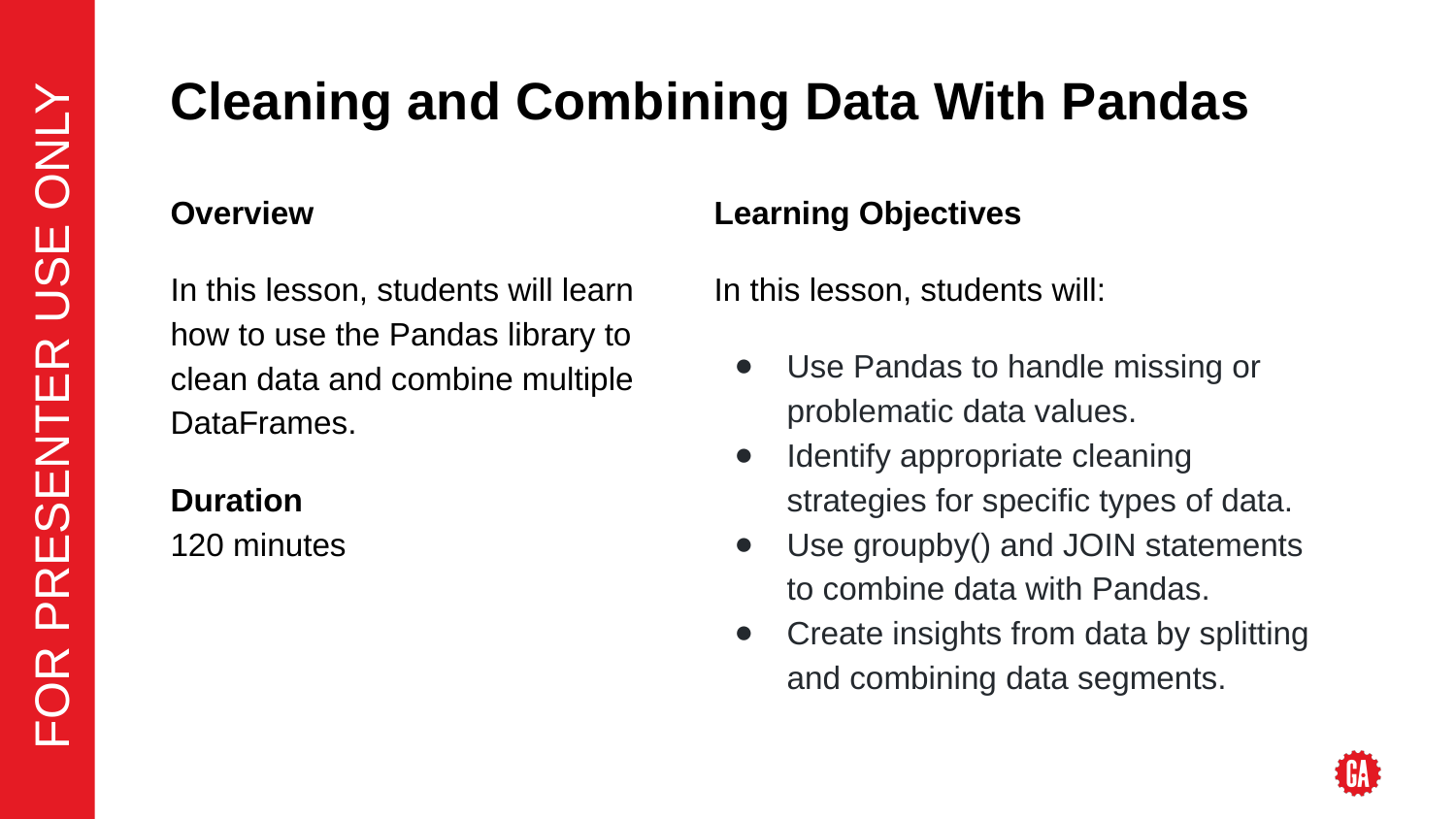

# Cleaning and Combining Data With Pandas

Overview
In this lesson, students will learn how to use the Pandas library to clean data and combine multiple DataFrames.
Duration
120 minutes

Learning Objectives
In this lesson, students will:
Use Pandas to handle missing or problematic data values.
Identify appropriate cleaning strategies for specific types of data.
Use groupby() and JOIN statements to combine data with Pandas.
Create insights from data by splitting and combining data segments.